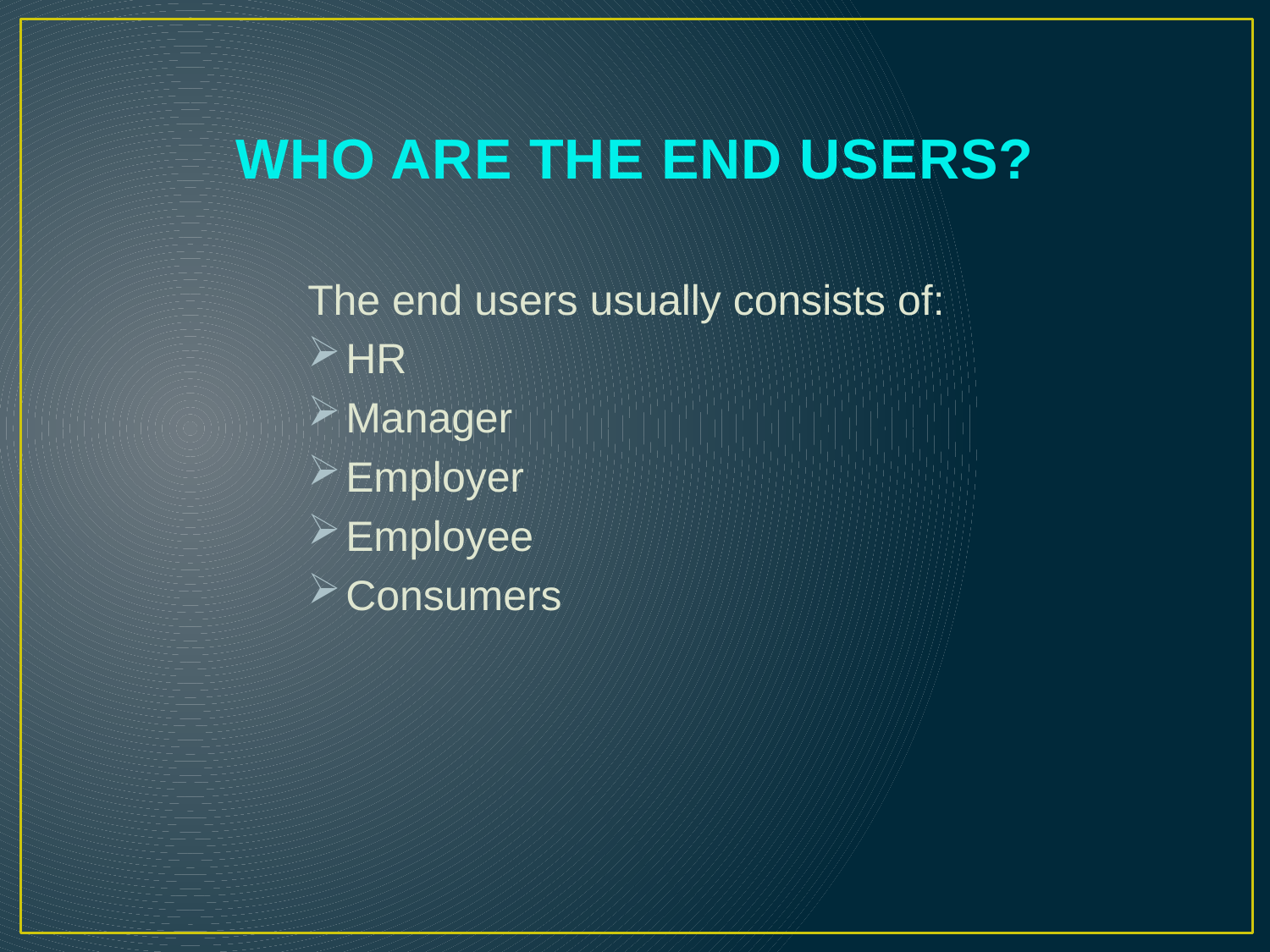

# WHO ARE THE END USERS?
The end users usually consists of:
HR
Manager
Employer
Employee
Consumers